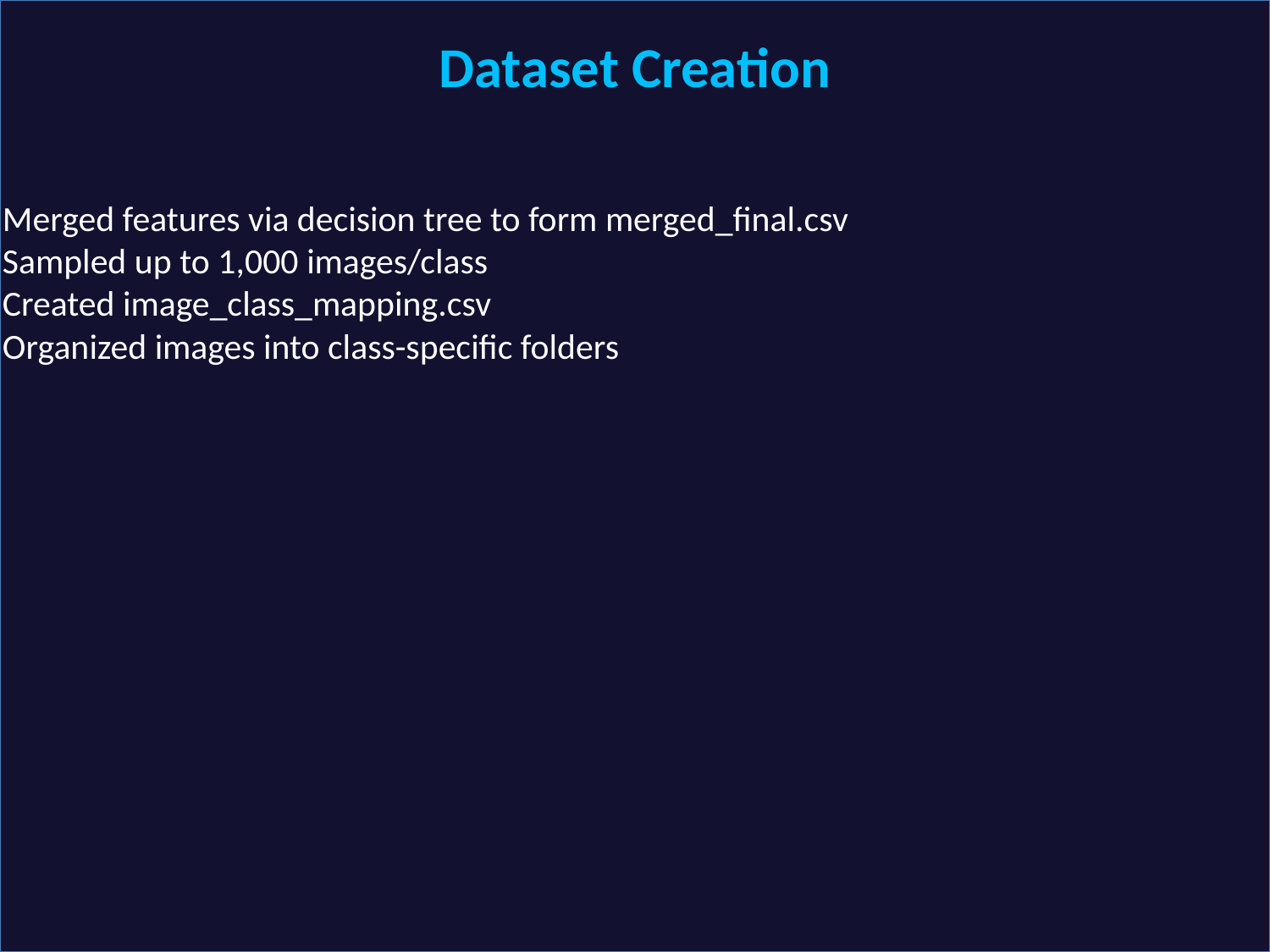

Dataset Creation
• Merged features via decision tree to form merged_final.csv
• Sampled up to 1,000 images/class
• Created image_class_mapping.csv
• Organized images into class-specific folders